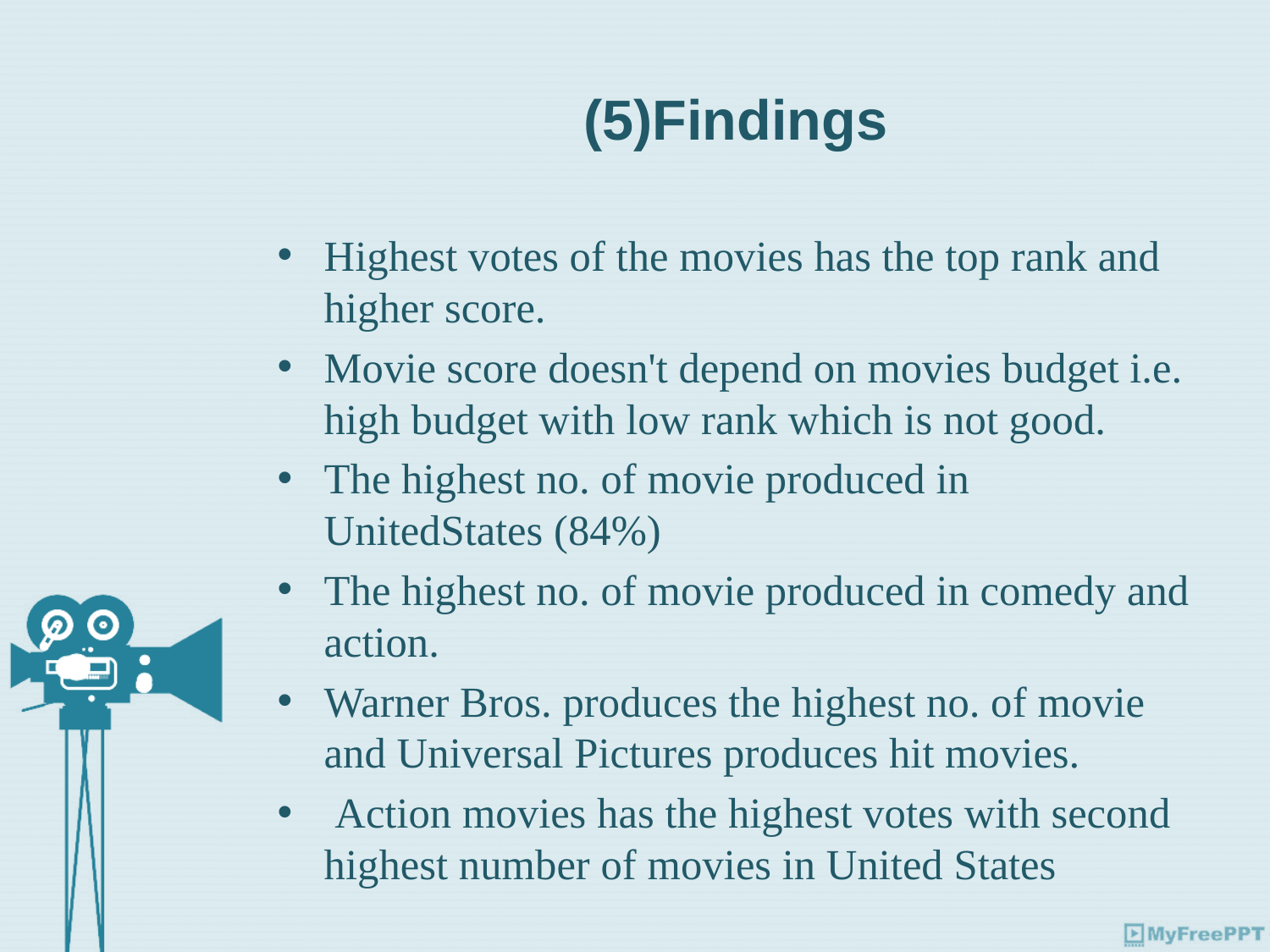

# (5)Findings
Highest votes of the movies has the top rank and higher score.
Movie score doesn't depend on movies budget i.e. high budget with low rank which is not good.
The highest no. of movie produced in UnitedStates (84%)
The highest no. of movie produced in comedy and action.
Warner Bros. produces the highest no. of movie and Universal Pictures produces hit movies.
 Action movies has the highest votes with second highest number of movies in United States